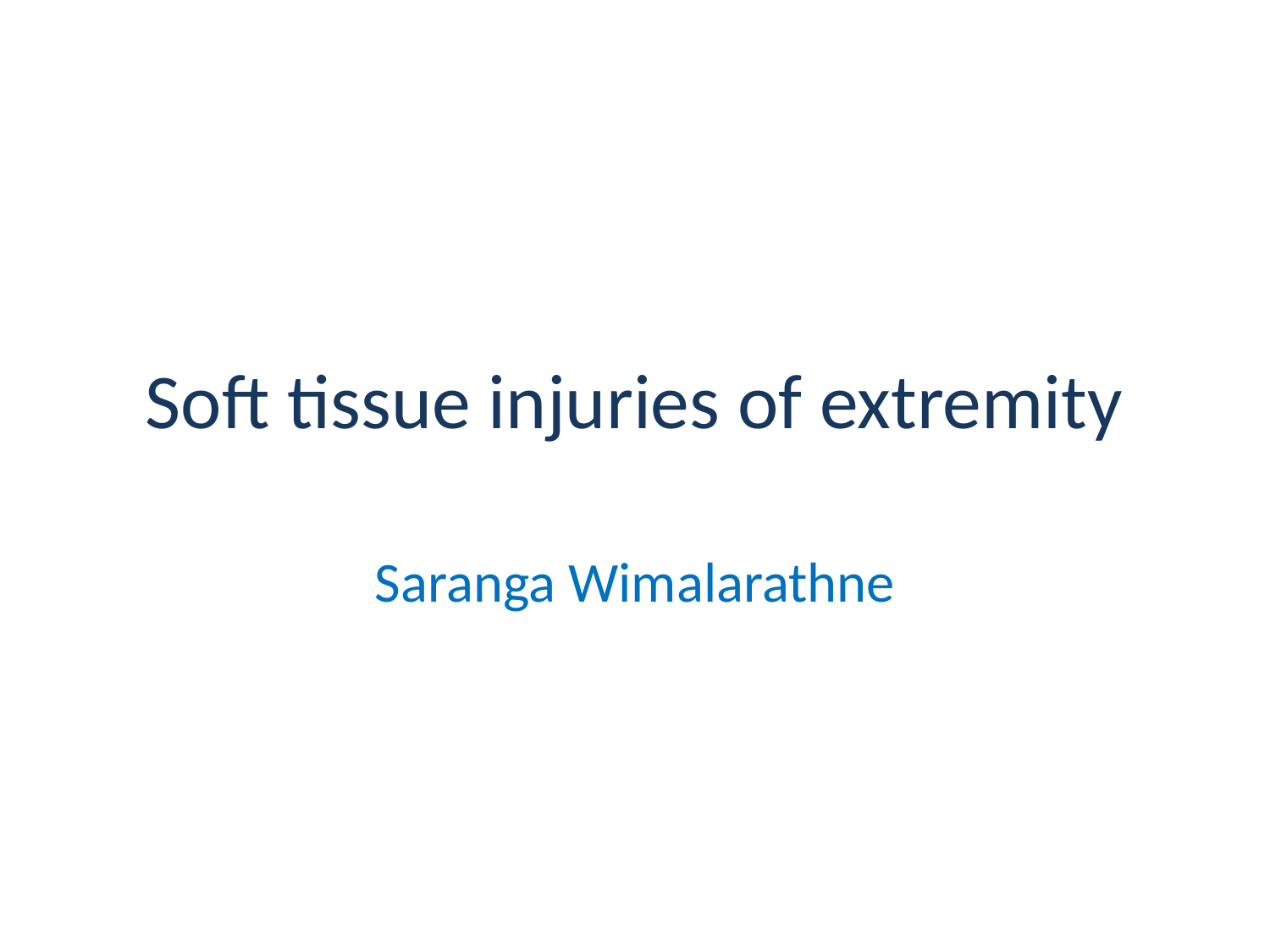

# Soft tissue injuries of extremity
Saranga Wimalarathne